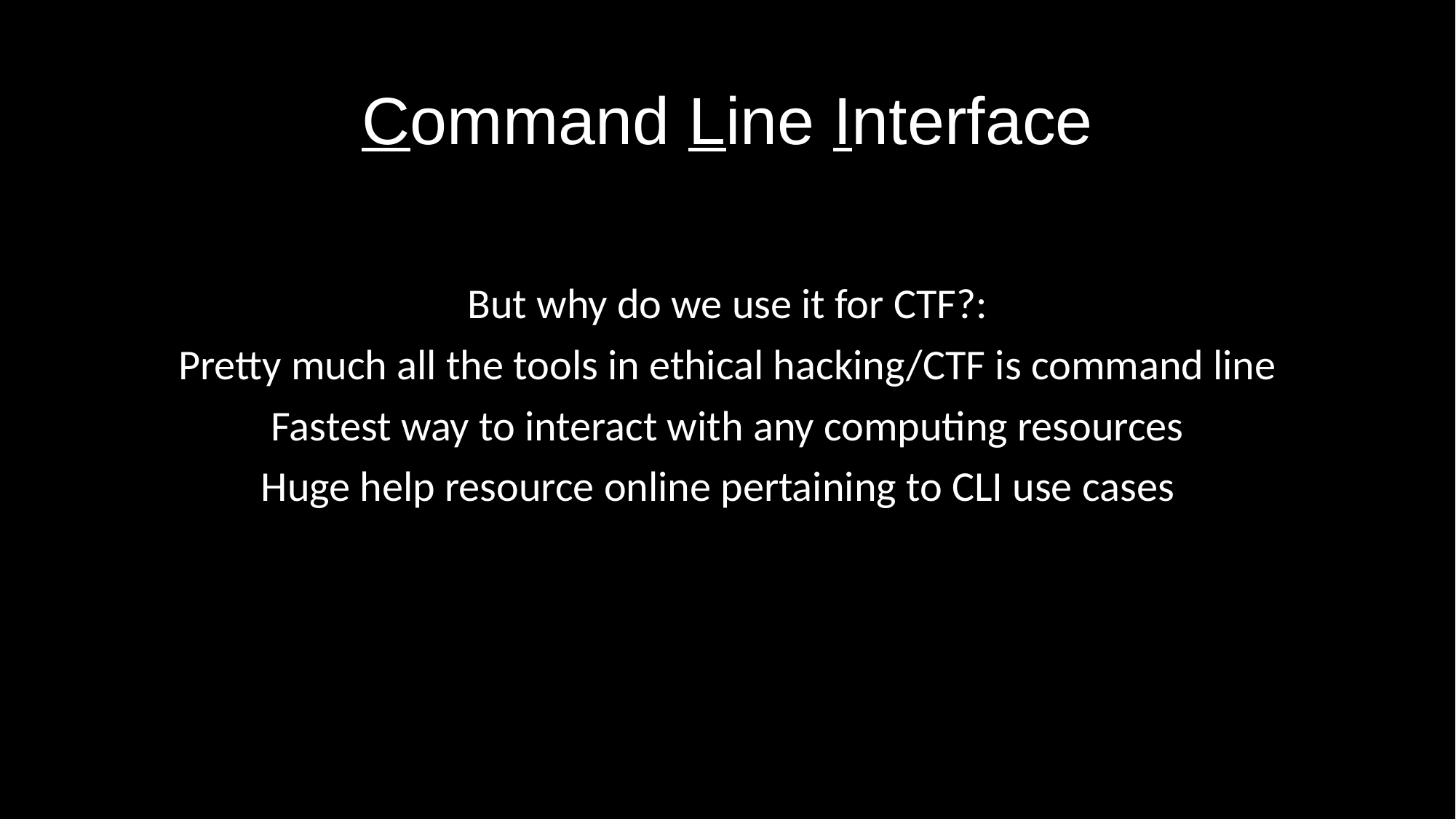

# Command Line Interface
But why do we use it for CTF?:
Pretty much all the tools in ethical hacking/CTF is command line
Fastest way to interact with any computing resources
Huge help resource online pertaining to CLI use cases